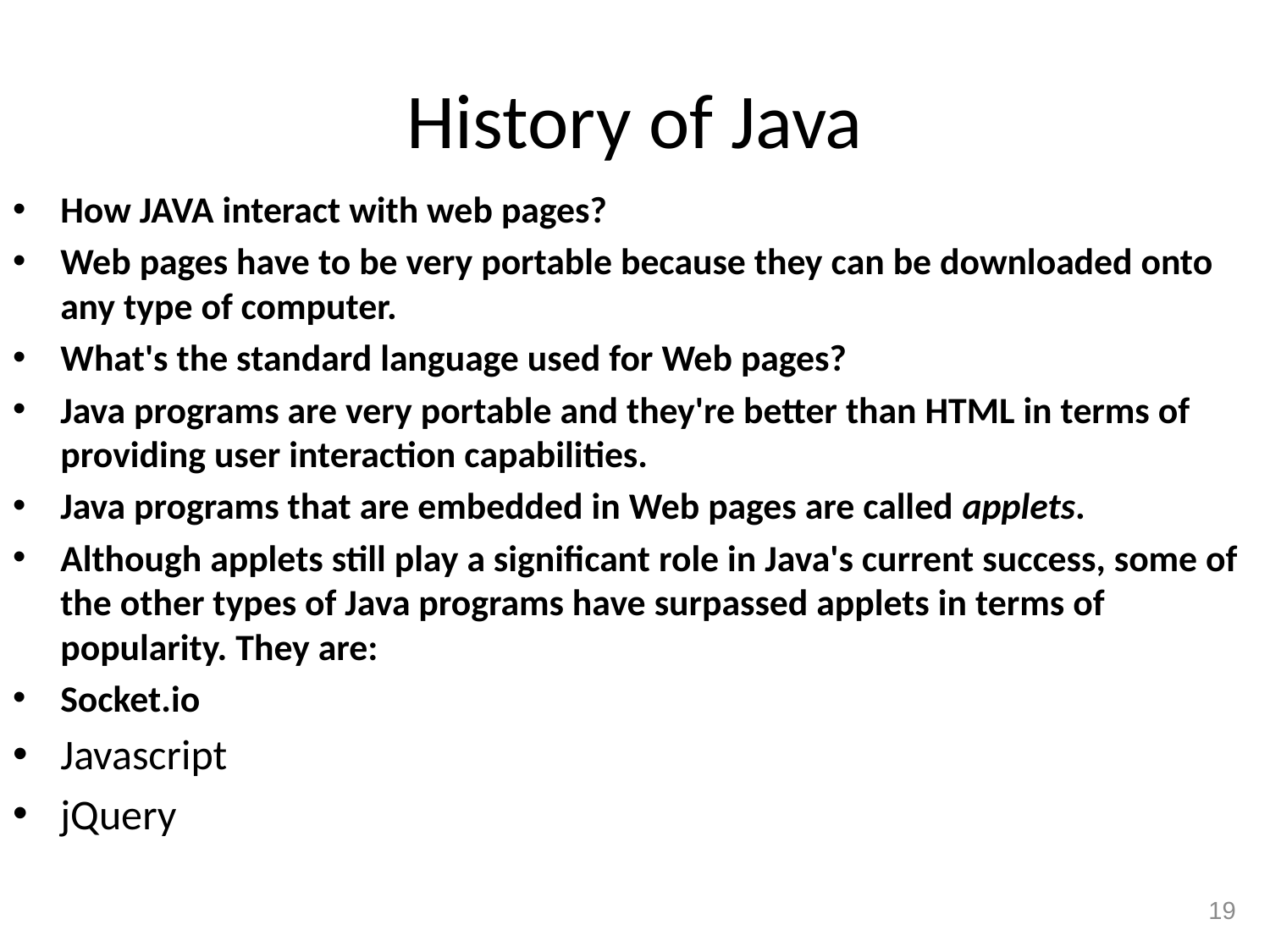

# History of Java
How JAVA interact with web pages?
Web pages have to be very portable because they can be downloaded onto any type of computer.
What's the standard language used for Web pages?
Java programs are very portable and they're better than HTML in terms of providing user interaction capabilities.
Java programs that are embedded in Web pages are called applets.
Although applets still play a significant role in Java's current success, some of the other types of Java programs have surpassed applets in terms of popularity. They are:
Socket.io
Javascript
jQuery
19